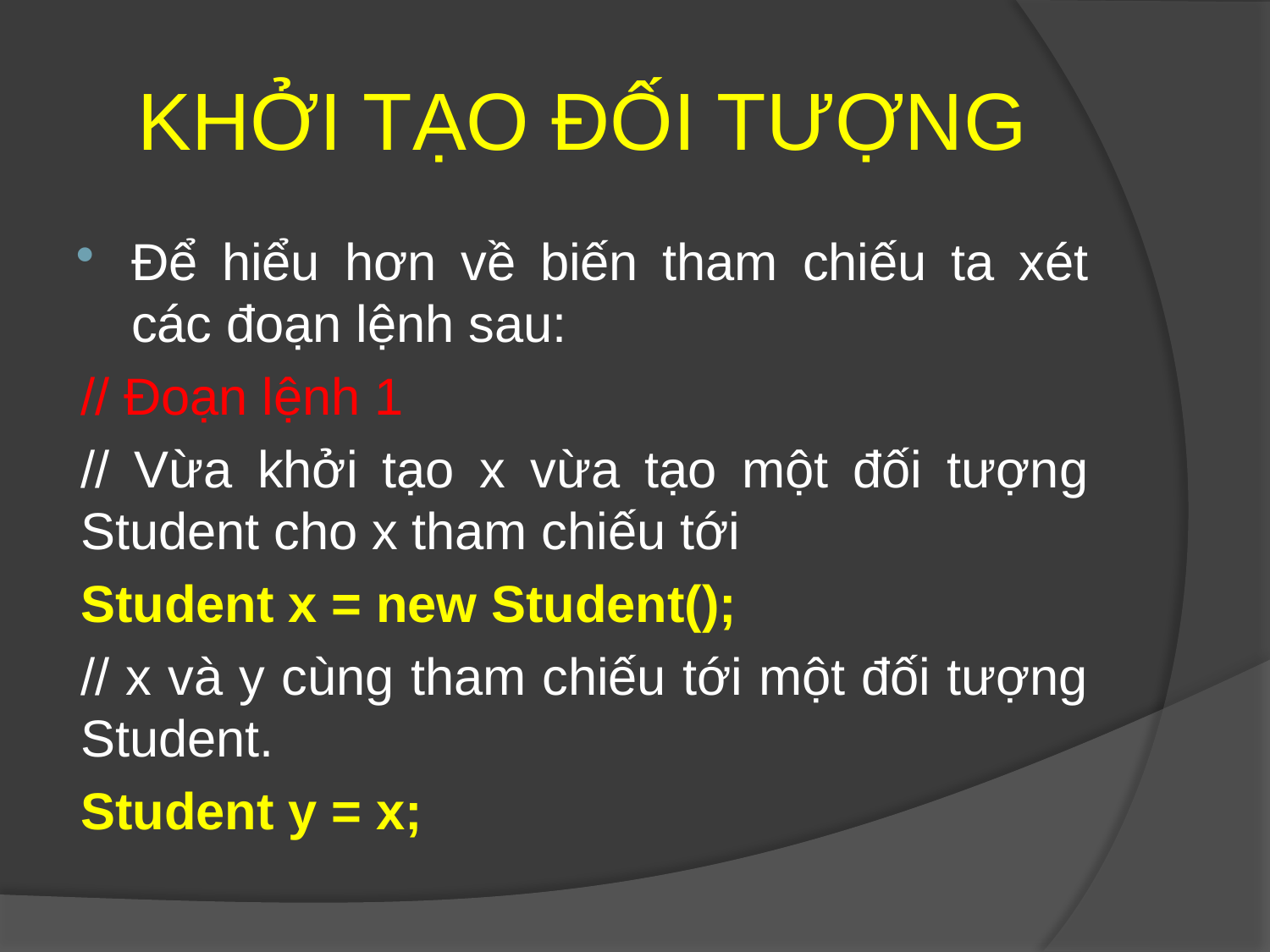

# KHỞI TẠO ĐỐI TƯỢNG
Để hiểu hơn về biến tham chiếu ta xét các đoạn lệnh sau:
// Đoạn lệnh 1
// Vừa khởi tạo x vừa tạo một đối tượng Student cho x tham chiếu tới
Student x = new Student();
// x và y cùng tham chiếu tới một đối tượng Student.
Student y = x;